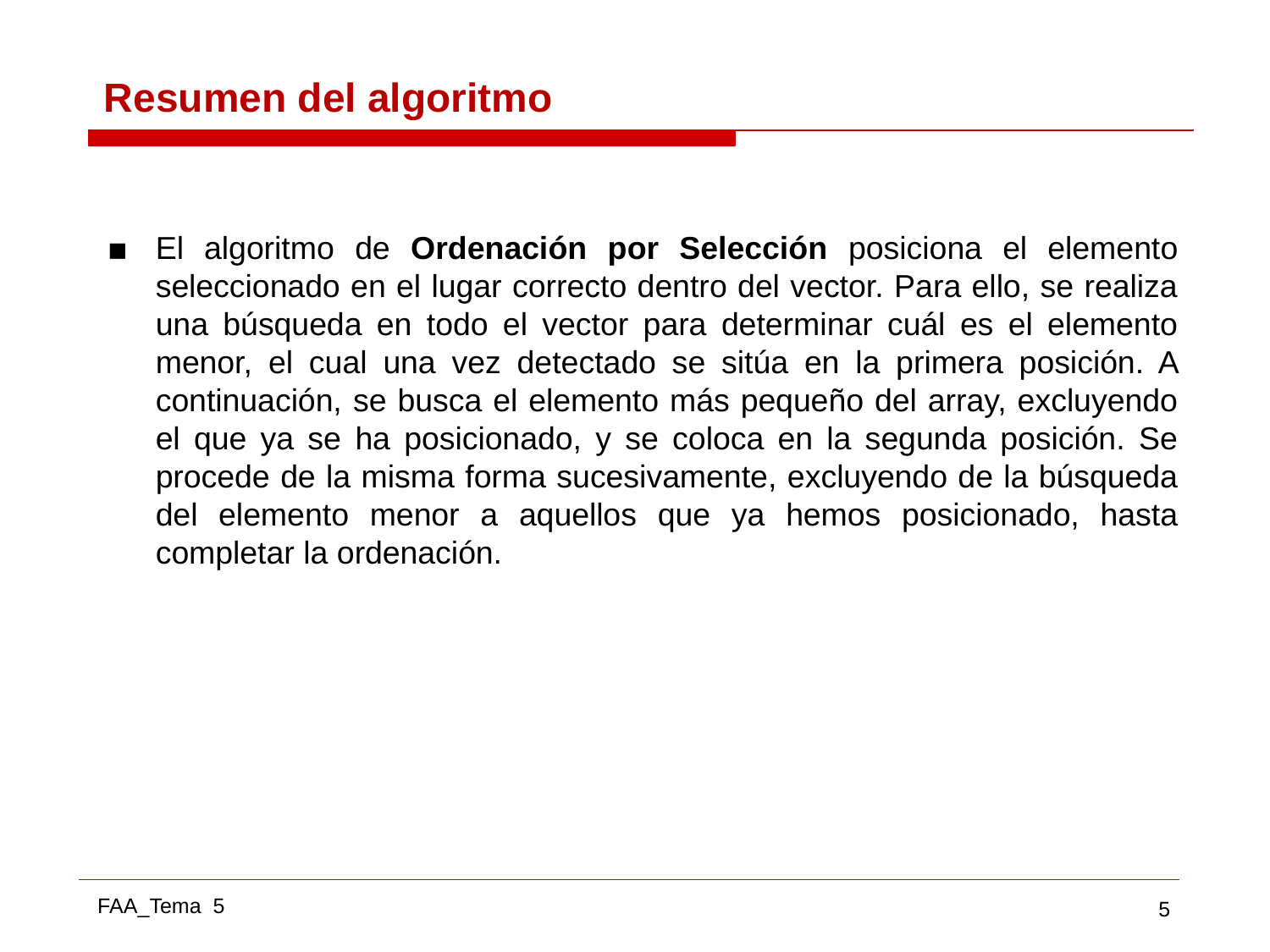

# Resumen del algoritmo

El algoritmo de Ordenación por Selección posiciona el elemento seleccionado en el lugar correcto dentro del vector. Para ello, se realiza una búsqueda en todo el vector para determinar cuál es el elemento menor, el cual una vez detectado se sitúa en la primera posición. A continuación, se busca el elemento más pequeño del array, excluyendo el que ya se ha posicionado, y se coloca en la segunda posición. Se procede de la misma forma sucesivamente, excluyendo de la búsqueda del elemento menor a aquellos que ya hemos posicionado, hasta completar la ordenación.